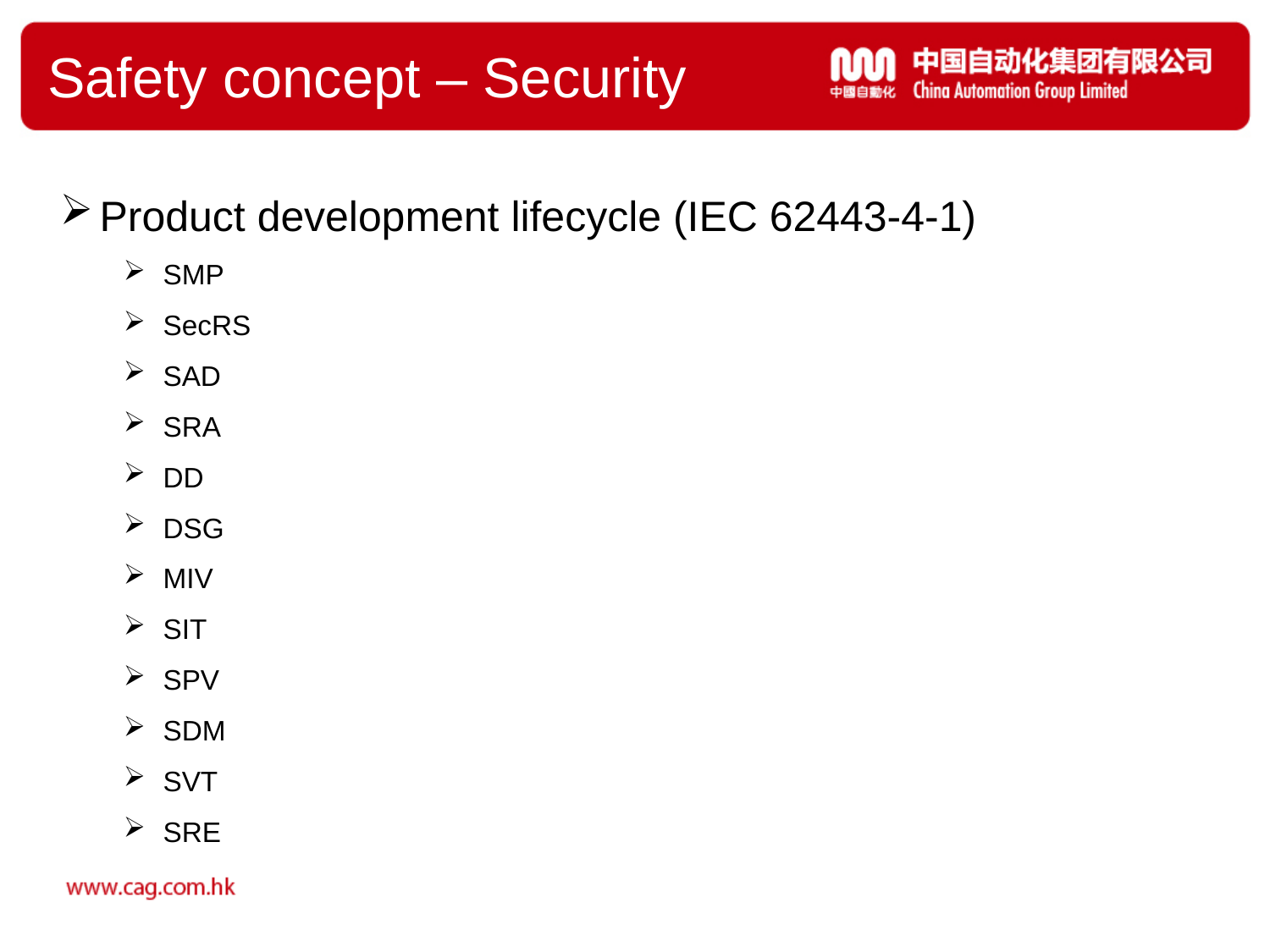

# Safety concept – Security

Product development lifecycle (IEC 62443-4-1)
SMP
SecRS
SAD
SRA
DD
DSG
MIV
SIT
SPV
SDM
SVT
SRE